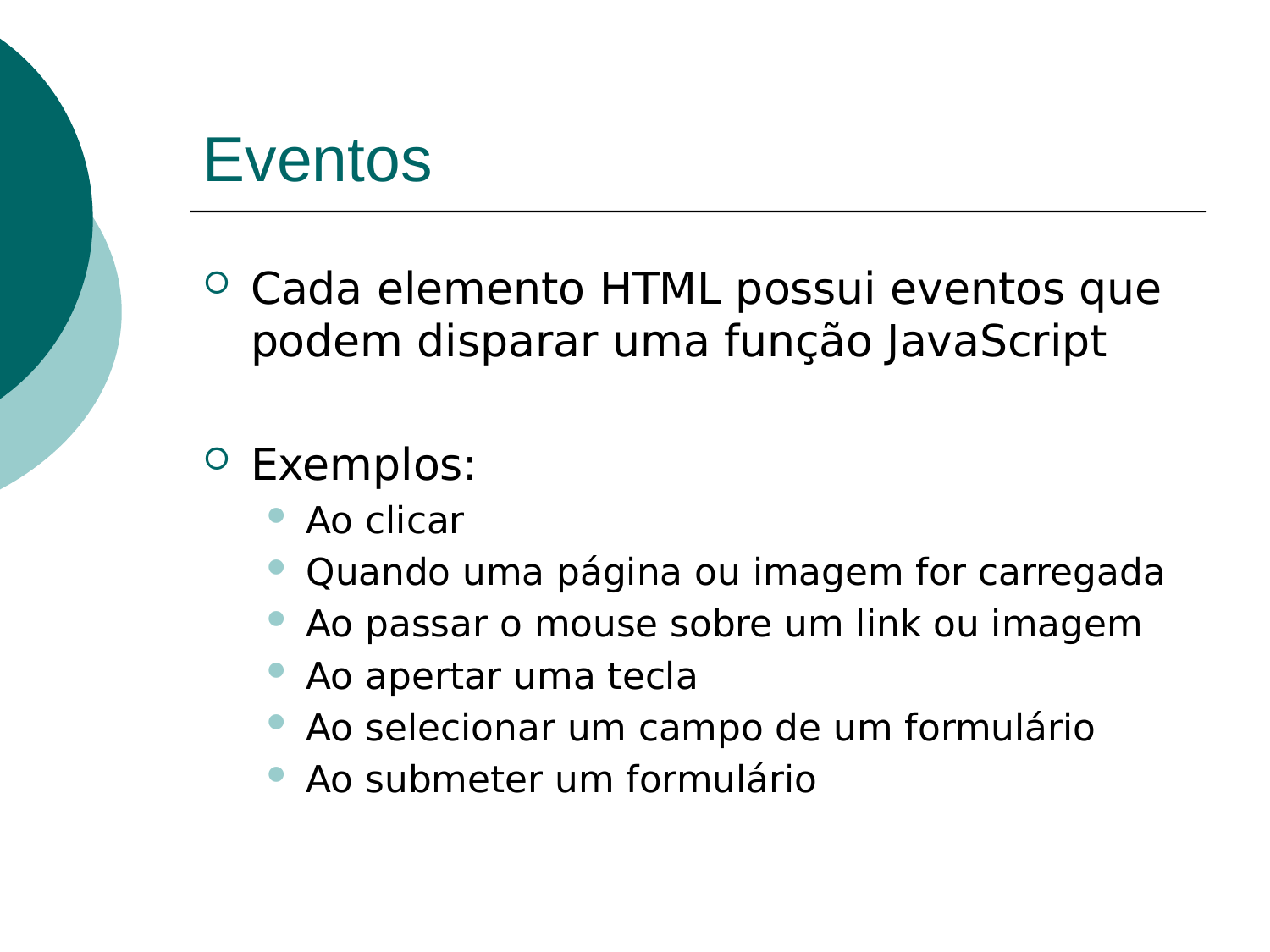

# Eventos
Cada elemento HTML possui eventos que podem disparar uma função JavaScript

Exemplos:
Ao clicar
Quando uma página ou imagem for carregada
Ao passar o mouse sobre um link ou imagem
Ao apertar uma tecla
Ao selecionar um campo de um formulário
Ao submeter um formulário